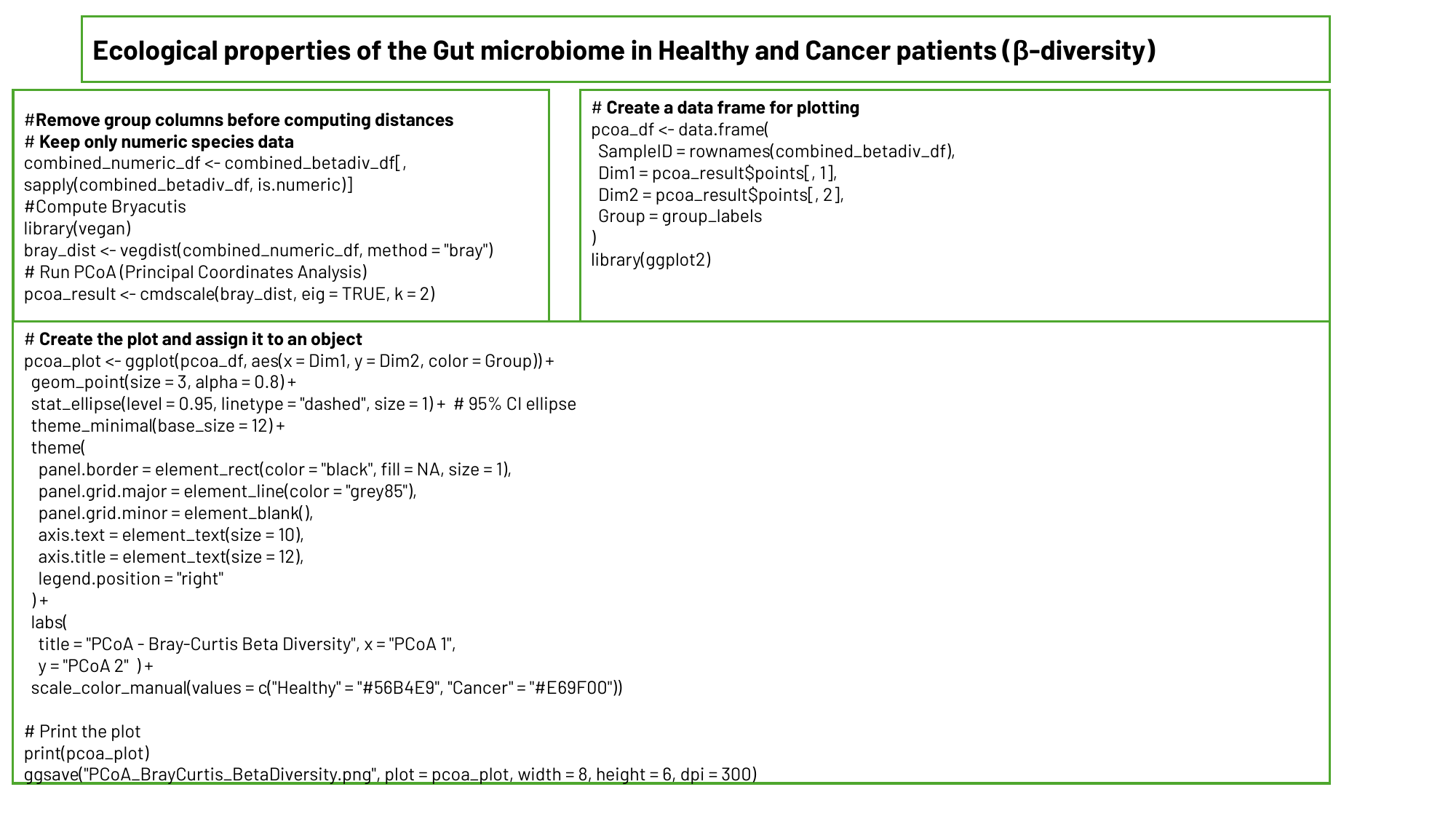

Ecological properties of the Gut microbiome in Healthy and Cancer patients (β-diversity)
# Create a data frame for plotting
pcoa_df <- data.frame(
  SampleID = rownames(combined_betadiv_df),
  Dim1 = pcoa_result$points[, 1],
  Dim2 = pcoa_result$points[, 2],
  Group = group_labels
)
library(ggplot2)

#Remove group columns before computing distances
# Keep only numeric species data
combined_numeric_df <- combined_betadiv_df[, sapply(combined_betadiv_df, is.numeric)]
#Compute Bryacutis
library(vegan)
bray_dist <- vegdist(combined_numeric_df, method = "bray")
# Run PCoA (Principal Coordinates Analysis)
pcoa_result <- cmdscale(bray_dist, eig = TRUE, k = 2)

# Create the plot and assign it to an object
pcoa_plot <- ggplot(pcoa_df, aes(x = Dim1, y = Dim2, color = Group)) +
  geom_point(size = 3, alpha = 0.8) +
  stat_ellipse(level = 0.95, linetype = "dashed", size = 1) +  # 95% CI ellipse
  theme_minimal(base_size = 12) +
  theme(
    panel.border = element_rect(color = "black", fill = NA, size = 1),
    panel.grid.major = element_line(color = "grey85"),
    panel.grid.minor = element_blank(),
    axis.text = element_text(size = 10),
    axis.title = element_text(size = 12),
    legend.position = "right"
  ) +
  labs(
    title = "PCoA - Bray-Curtis Beta Diversity", x = "PCoA 1",
    y = "PCoA 2"  ) +
  scale_color_manual(values = c("Healthy" = "#56B4E9", "Cancer" = "#E69F00"))

# Print the plot
print(pcoa_plot)
ggsave("PCoA_BrayCurtis_BetaDiversity.png", plot = pcoa_plot, width = 8, height = 6, dpi = 300)